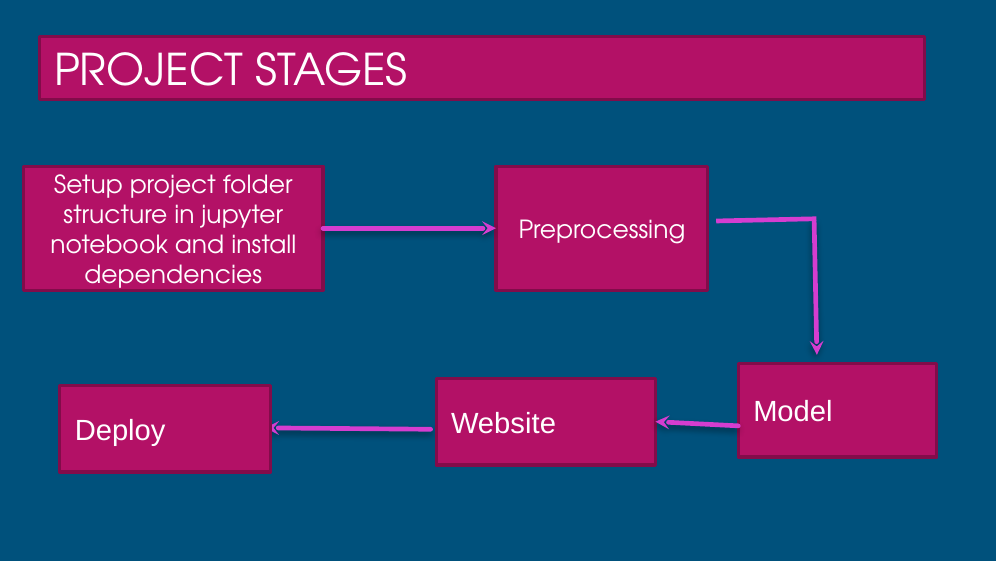

PROJECT STAGES
Preprocessing
Setup project folder structure in jupyter notebook and install dependencies
Model
Website
Deploy